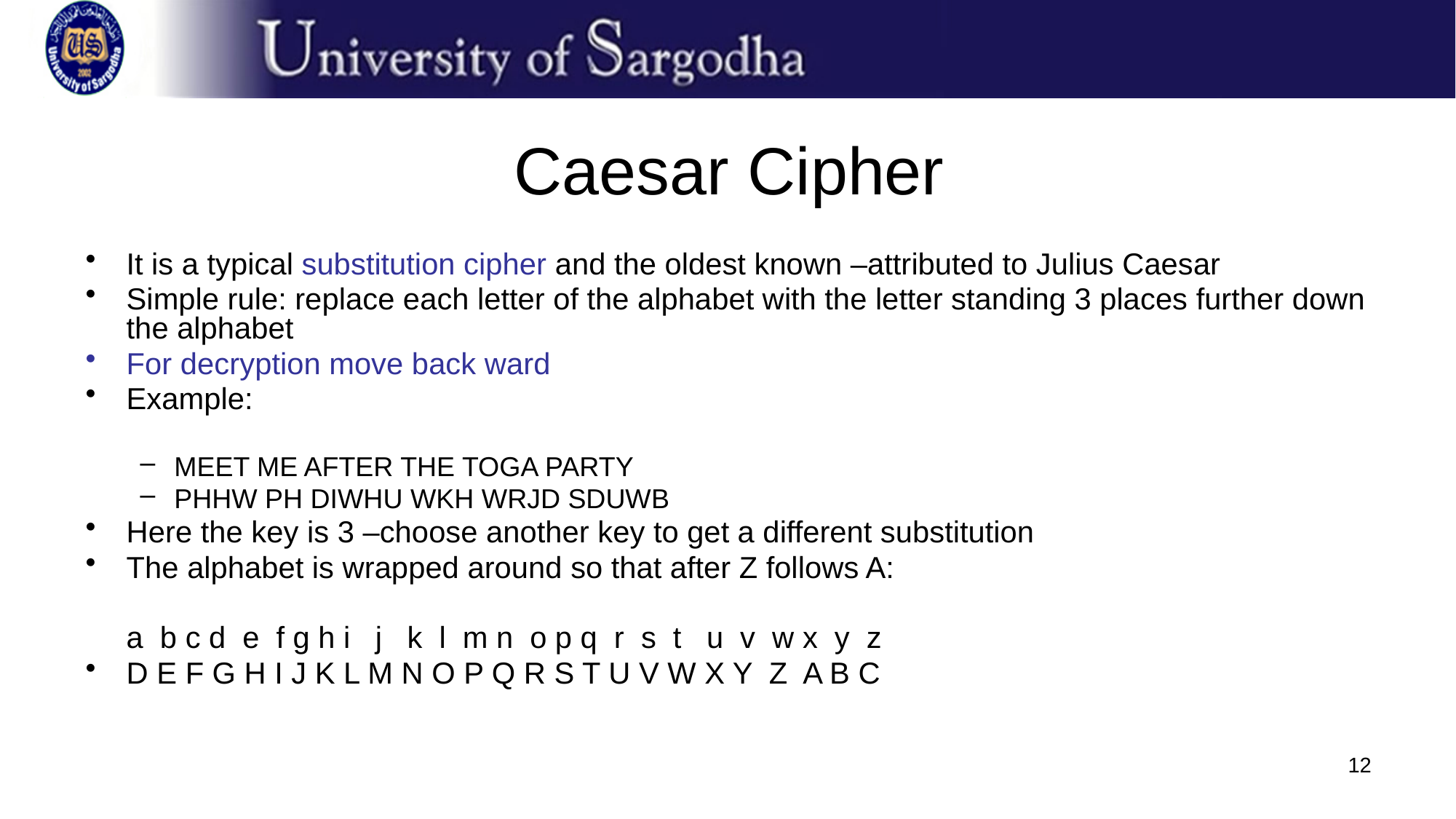

# Caesar Cipher
It is a typical substitution cipher and the oldest known –attributed to Julius Caesar
Simple rule: replace each letter of the alphabet with the letter standing 3 places further down the alphabet
For decryption move back ward
Example:

MEET ME AFTER THE TOGA PARTY
PHHW PH DIWHU WKH WRJD SDUWB
Here the key is 3 –choose another key to get a different substitution
The alphabet is wrapped around so that after Z follows A:

	a  b c d  e  f g h i   j   k  l  m n  o p q  r  s  t   u  v  w x  y  z
D E F G H I J K L M N O P Q R S T U V W X Y  Z  A B C
12